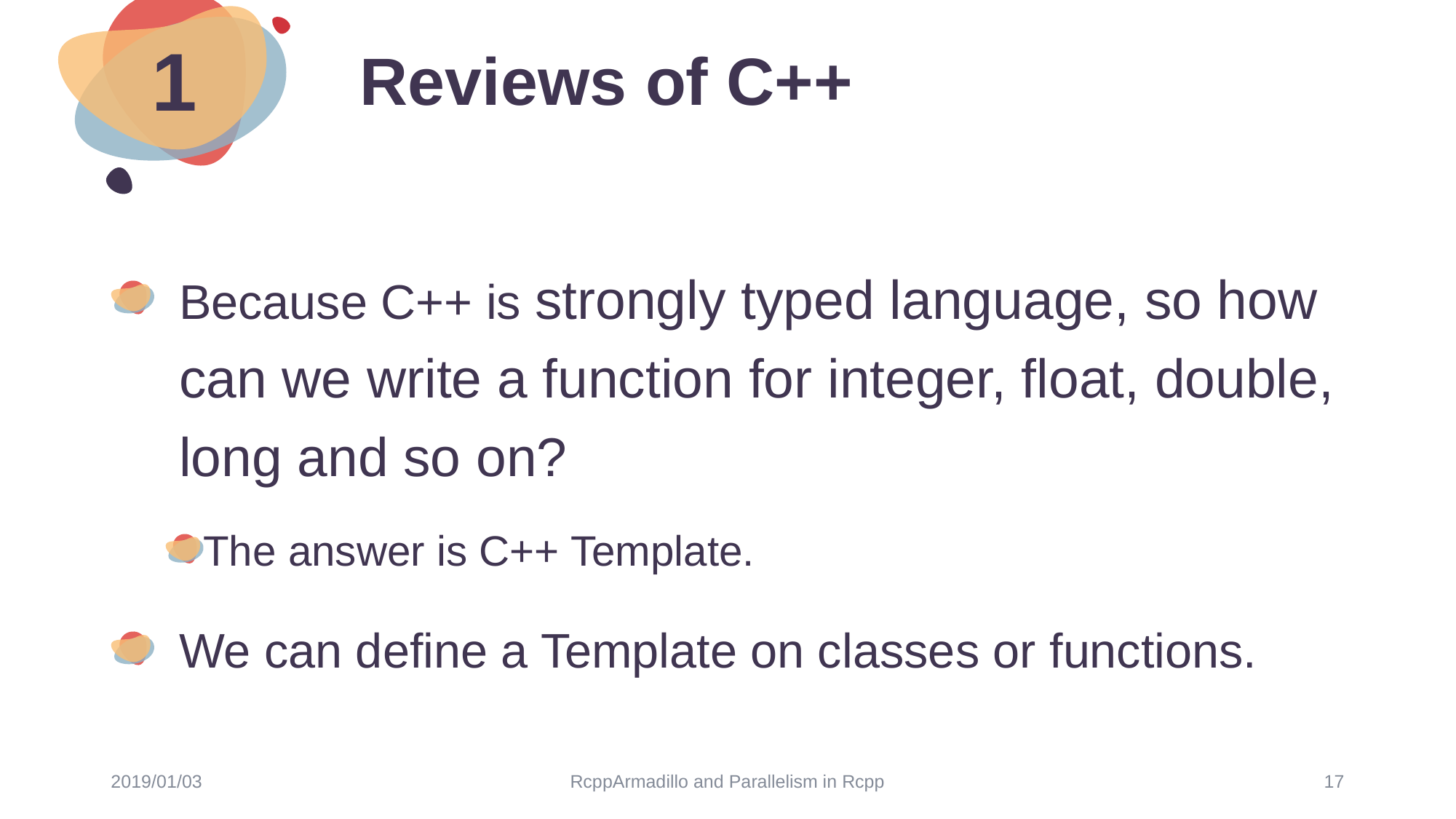

# Reviews of C++
1
Because C++ is strongly typed language, so how can we write a function for integer, float, double, long and so on?
The answer is C++ Template.
We can define a Template on classes or functions.
2019/01/03
RcppArmadillo and Parallelism in Rcpp
17